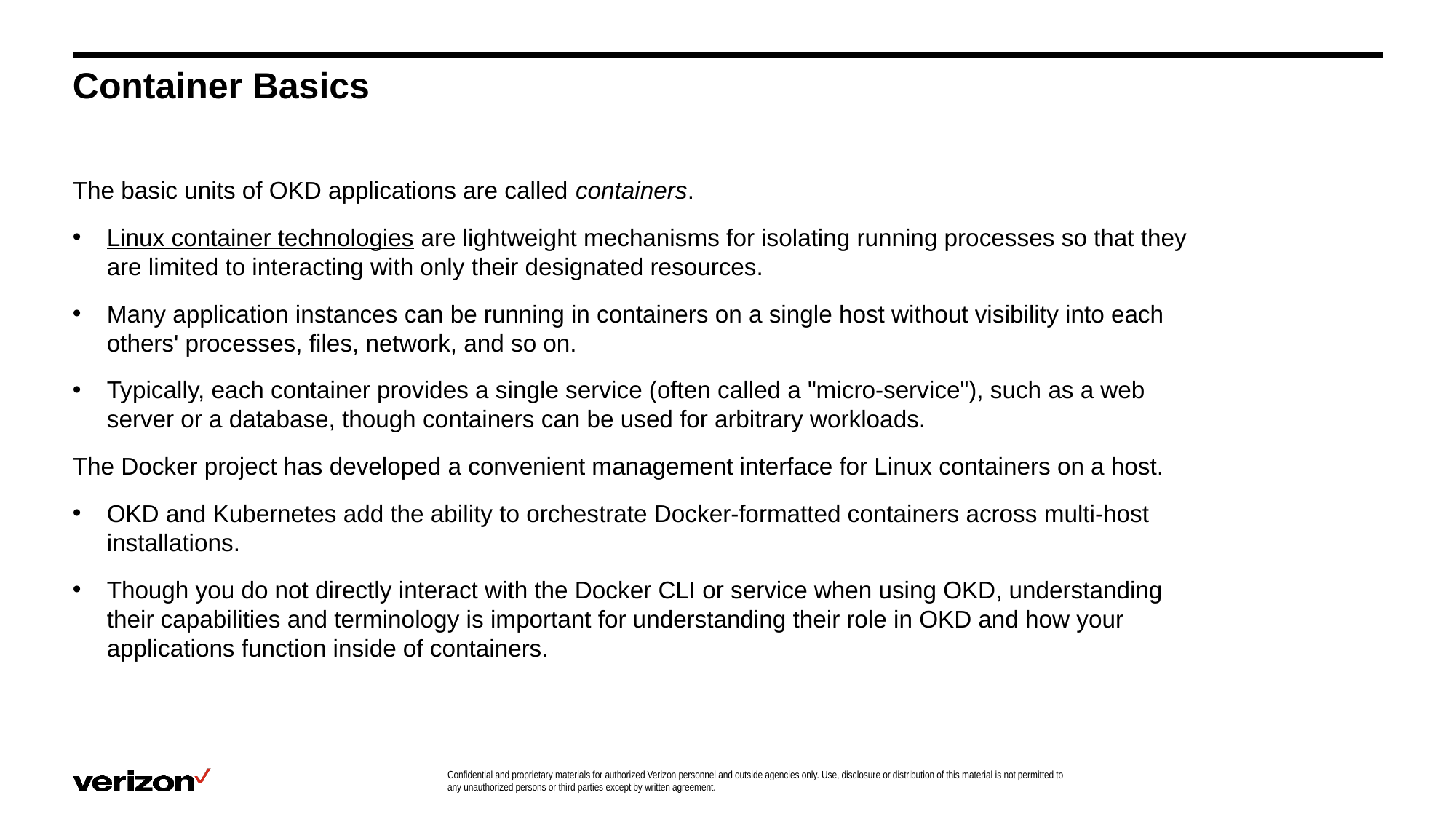

# Container Basics
The basic units of OKD applications are called containers.
Linux container technologies are lightweight mechanisms for isolating running processes so that they are limited to interacting with only their designated resources.
Many application instances can be running in containers on a single host without visibility into each others' processes, files, network, and so on.
Typically, each container provides a single service (often called a "micro-service"), such as a web server or a database, though containers can be used for arbitrary workloads.
The Docker project has developed a convenient management interface for Linux containers on a host.
OKD and Kubernetes add the ability to orchestrate Docker-formatted containers across multi-host installations.
Though you do not directly interact with the Docker CLI or service when using OKD, understanding their capabilities and terminology is important for understanding their role in OKD and how your applications function inside of containers.